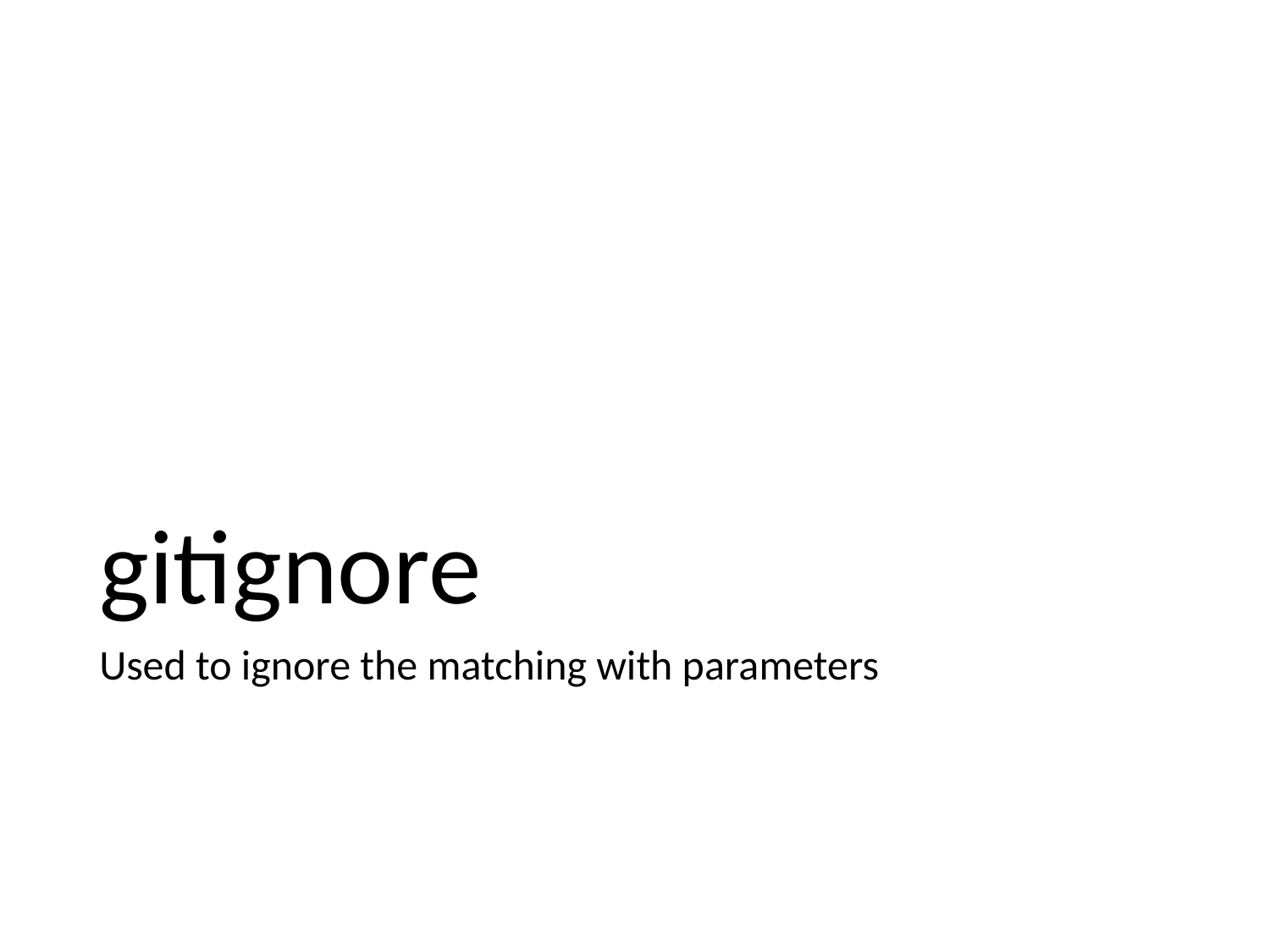

# gitignore
Used to ignore the matching with parameters